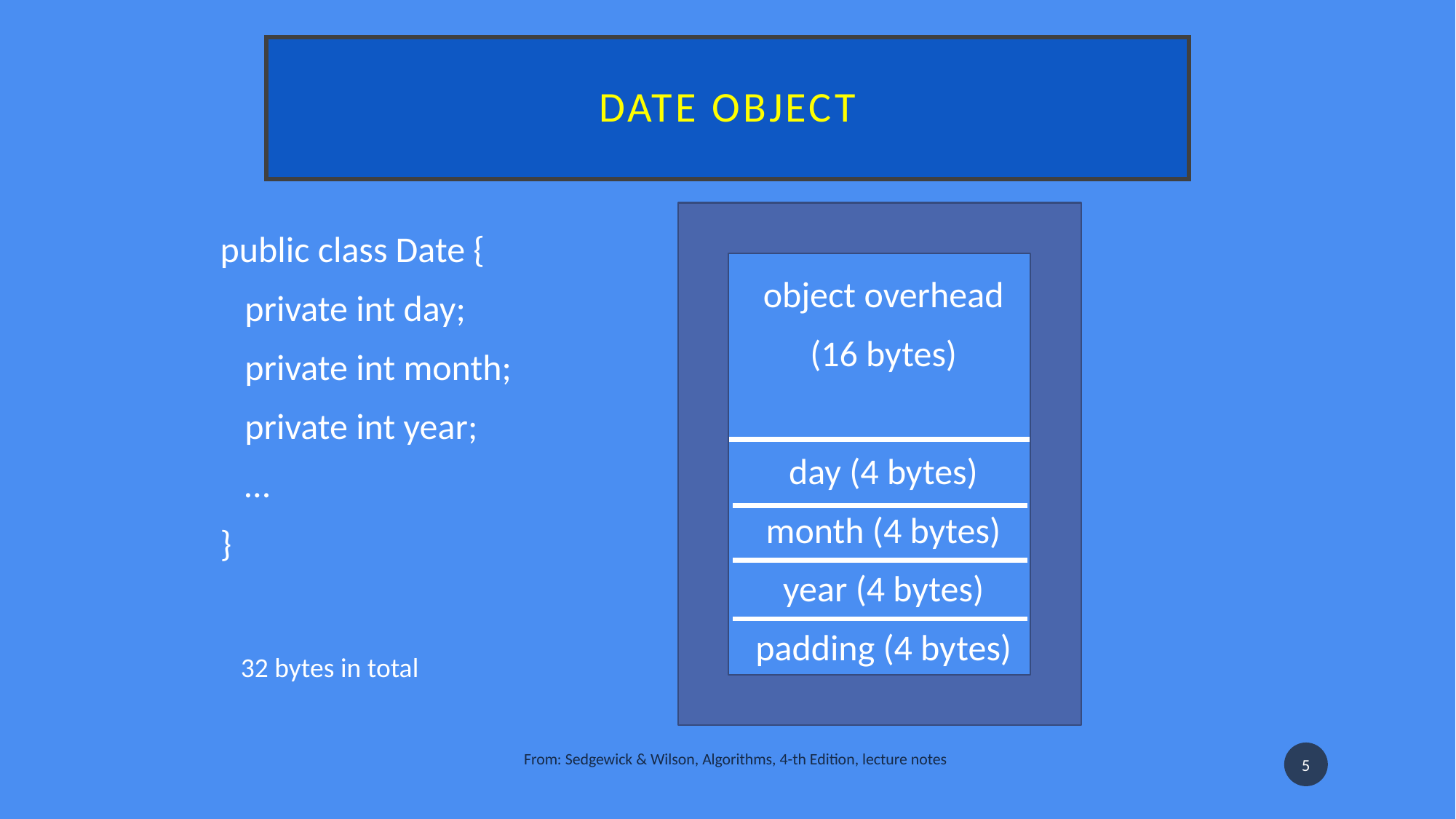

# Date object

public class Date {
   private int day;
   private int month;
   private int year;
   …
}
object overhead
(16 bytes)

day (4 bytes)
month (4 bytes)
year (4 bytes)
padding (4 bytes)

32 bytes in total
From: Sedgewick & Wilson, Algorithms, 4-th Edition, lecture notes
5